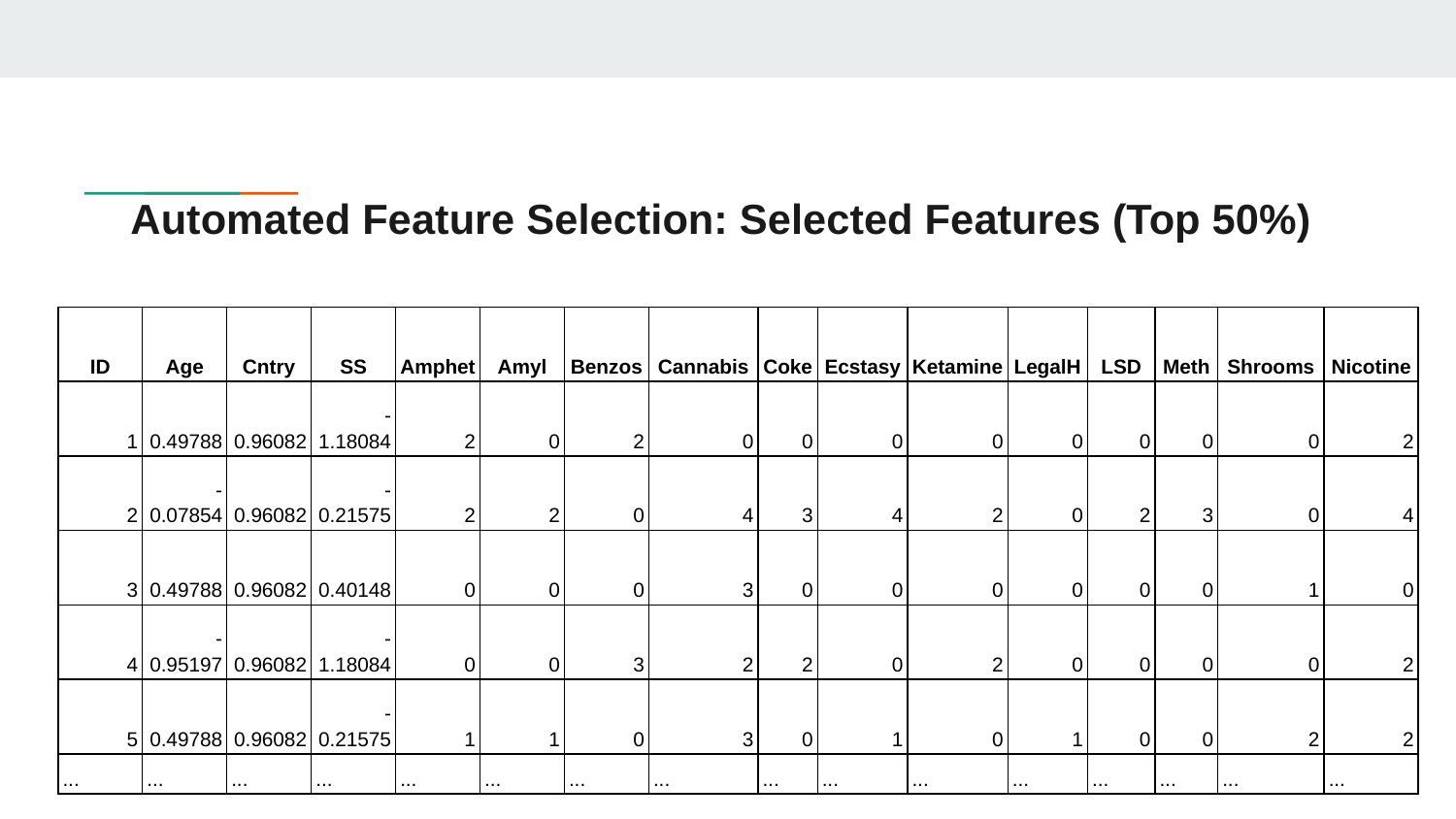

# Automated Feature Selection: Selected Features (Top 50%)
| ID | Age | Cntry | SS | Amphet | Amyl | Benzos | Cannabis | Coke | Ecstasy | Ketamine | LegalH | LSD | Meth | Shrooms | Nicotine |
| --- | --- | --- | --- | --- | --- | --- | --- | --- | --- | --- | --- | --- | --- | --- | --- |
| 1 | 0.49788 | 0.96082 | -1.18084 | 2 | 0 | 2 | 0 | 0 | 0 | 0 | 0 | 0 | 0 | 0 | 2 |
| 2 | -0.07854 | 0.96082 | -0.21575 | 2 | 2 | 0 | 4 | 3 | 4 | 2 | 0 | 2 | 3 | 0 | 4 |
| 3 | 0.49788 | 0.96082 | 0.40148 | 0 | 0 | 0 | 3 | 0 | 0 | 0 | 0 | 0 | 0 | 1 | 0 |
| 4 | -0.95197 | 0.96082 | -1.18084 | 0 | 0 | 3 | 2 | 2 | 0 | 2 | 0 | 0 | 0 | 0 | 2 |
| 5 | 0.49788 | 0.96082 | -0.21575 | 1 | 1 | 0 | 3 | 0 | 1 | 0 | 1 | 0 | 0 | 2 | 2 |
| ... | ... | ... | ... | ... | ... | ... | ... | ... | ... | ... | ... | ... | ... | ... | ... |